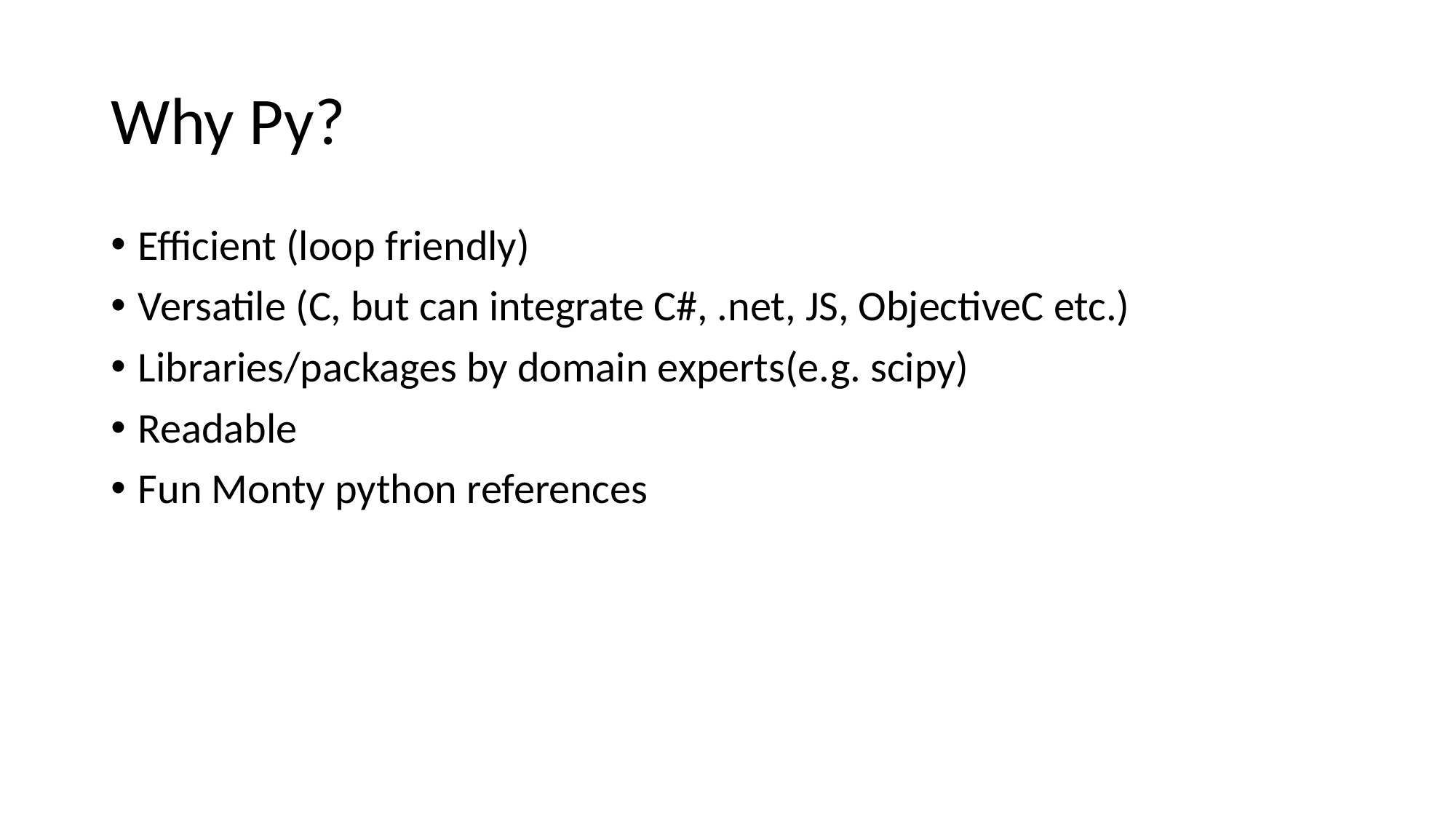

# Why Py?
Efficient (loop friendly)
Versatile (C, but can integrate C#, .net, JS, ObjectiveC etc.)
Libraries/packages by domain experts(e.g. scipy)
Readable
Fun Monty python references